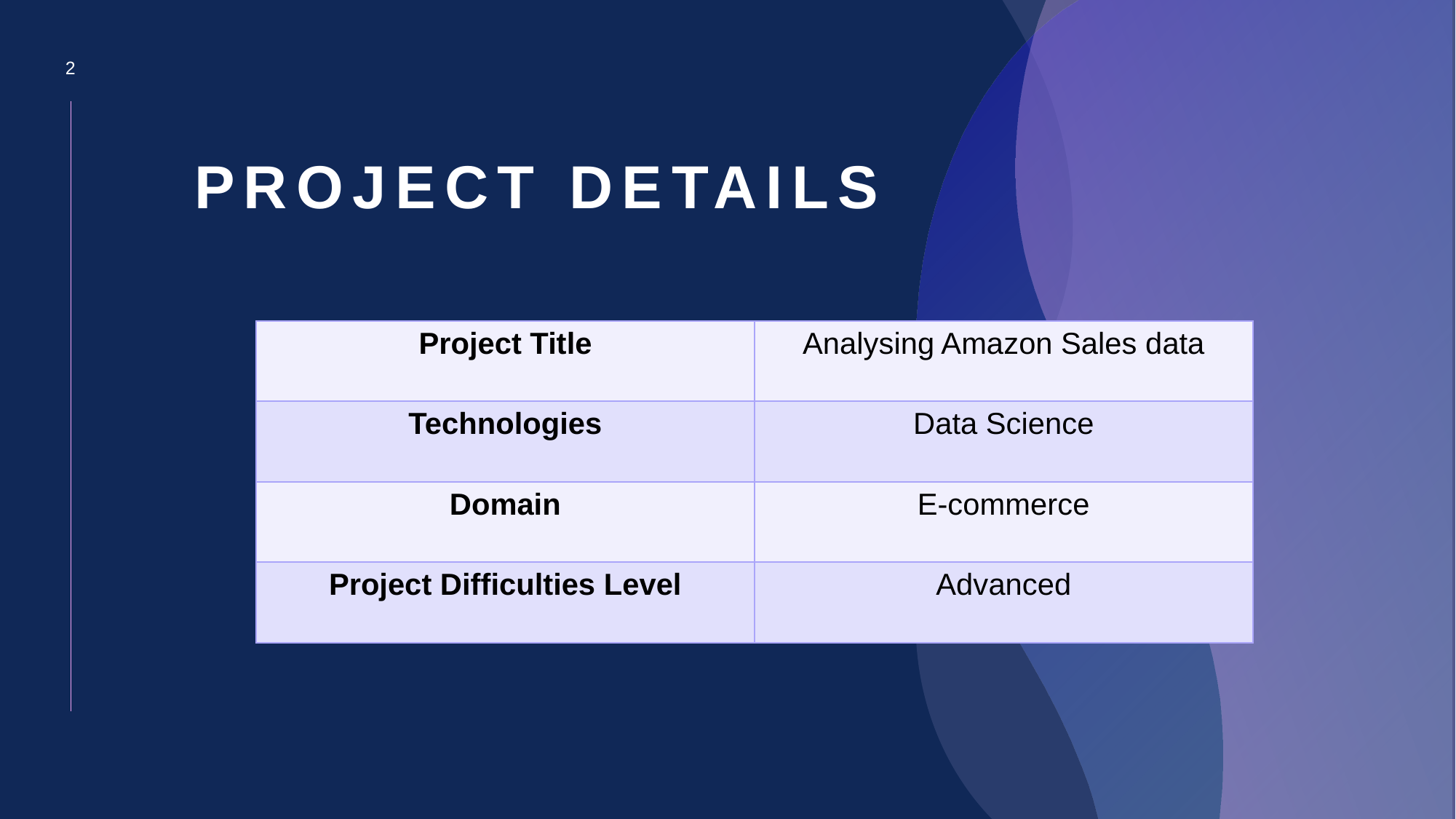

2
# Project details
| Project Title | Analysing Amazon Sales data |
| --- | --- |
| Technologies | Data Science |
| Domain | E-commerce |
| Project Difficulties Level | Advanced |